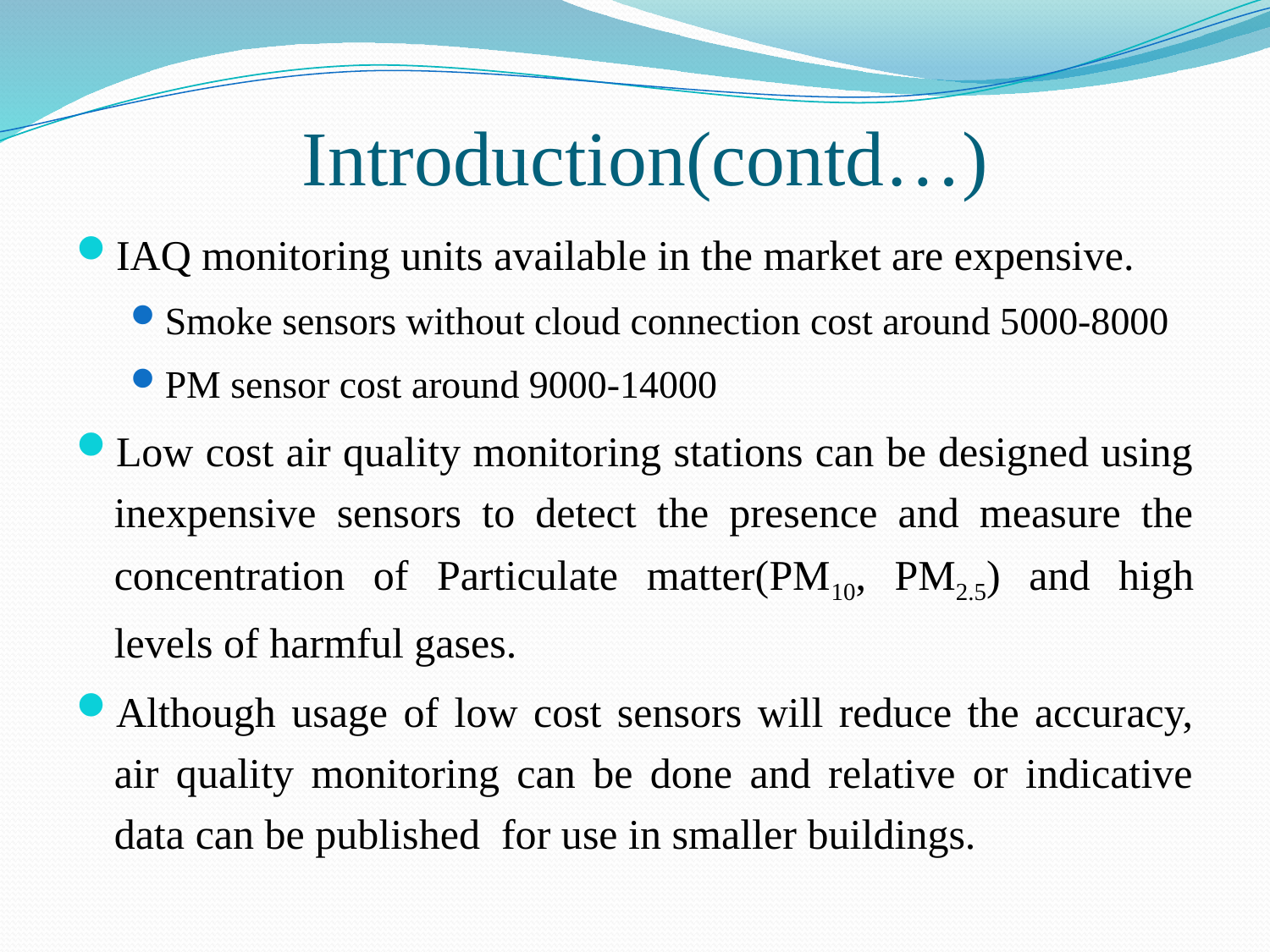

# Introduction(contd…)
IAQ monitoring units available in the market are expensive.
Smoke sensors without cloud connection cost around 5000-8000
PM sensor cost around 9000-14000
Low cost air quality monitoring stations can be designed using inexpensive sensors to detect the presence and measure the concentration of Particulate matter(PM10, PM2.5) and high levels of harmful gases.
Although usage of low cost sensors will reduce the accuracy, air quality monitoring can be done and relative or indicative data can be published  for use in smaller buildings.